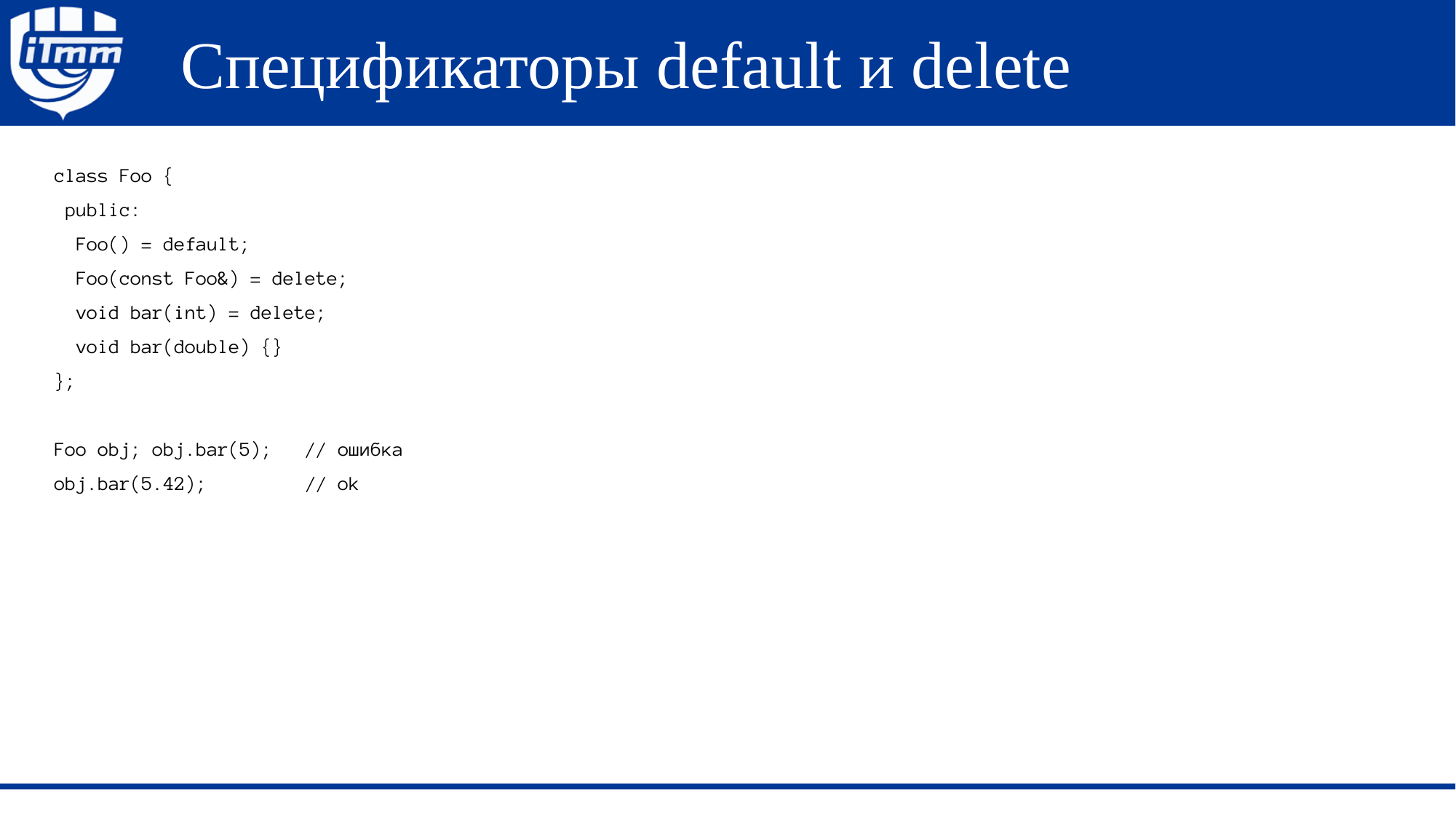

# Спецификаторы default и delete
class Foo {
 public:
  Foo() = default;
  Foo(const Foo&) = delete;
  void bar(int) = delete;
  void bar(double) {}
};

Foo obj; obj.bar(5);   // ошибка
obj.bar(5.42);         // ok